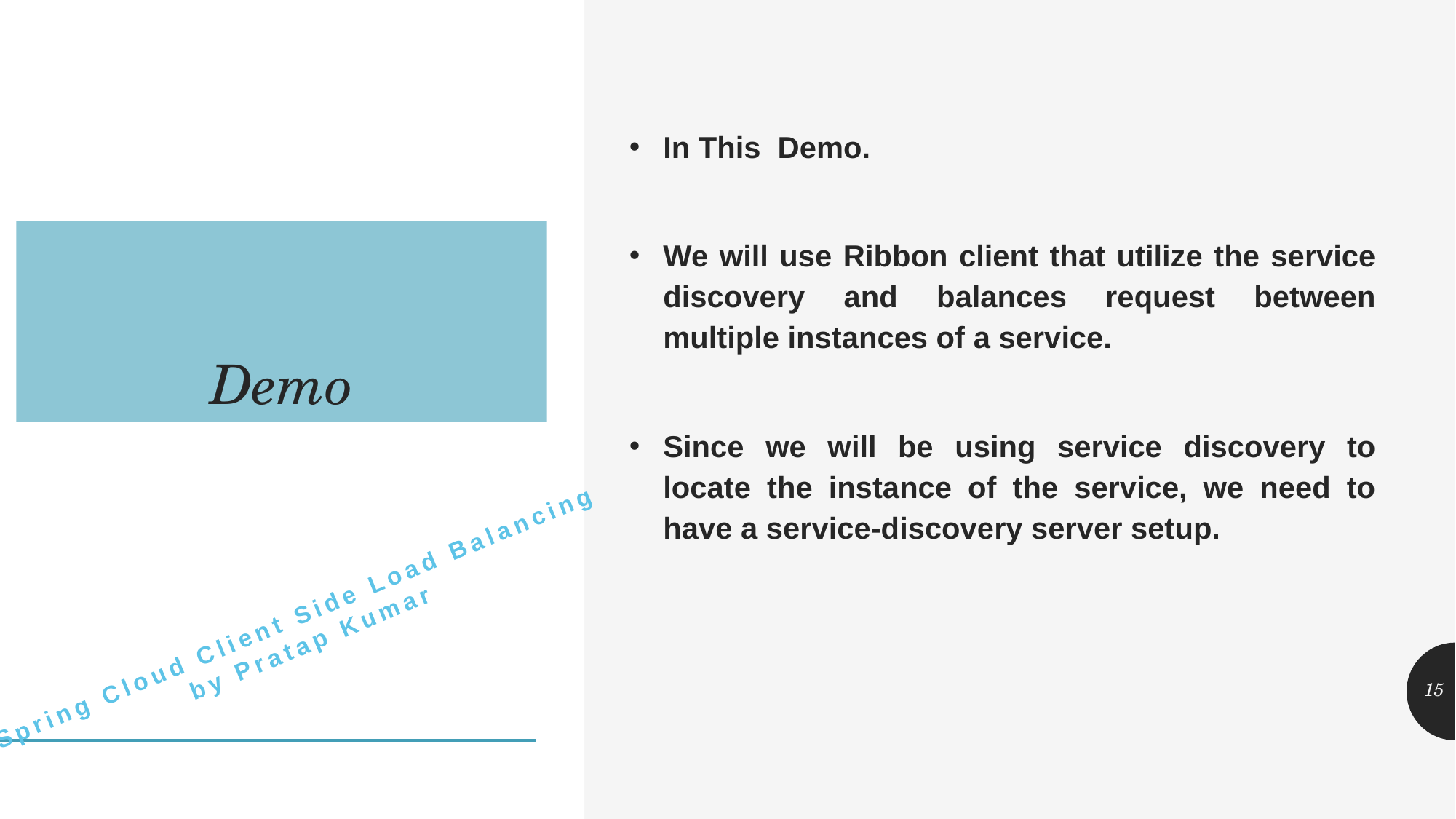

In This  Demo.

We will use Ribbon client that utilize the service discovery and balances request between multiple instances of a service.

Since we will be using service discovery to locate the instance of the service, we need to have a service-discovery server setup.
# Demo
15